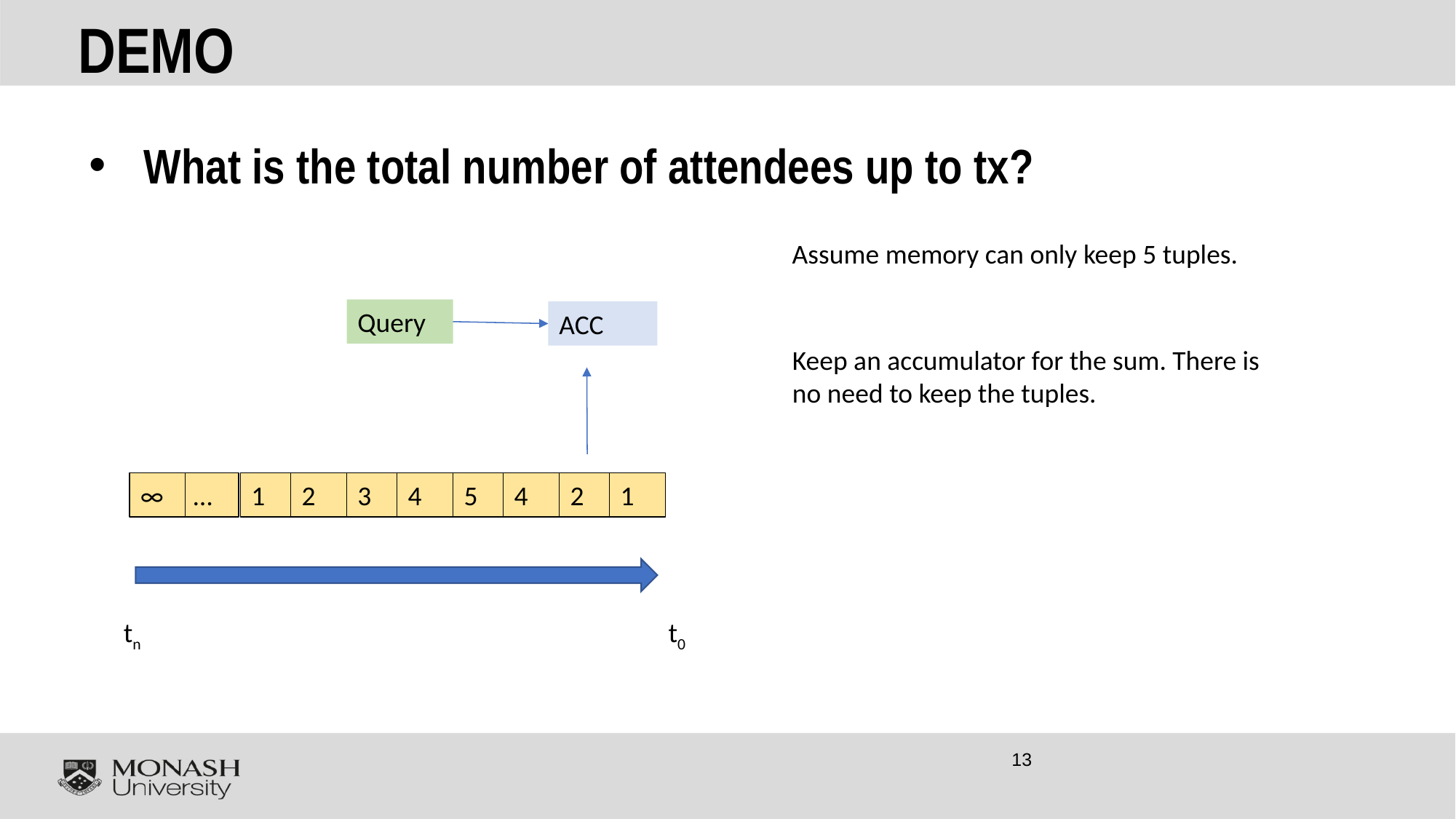

# DEMO
What is the total number of attendees up to tx?

Assume memory can only keep 5 tuples.
Query
ACC
∞
…
1
2
3
4
5
4
2
1

tn
t0
Keep an accumulator for the sum. There is no need to keep the tuples.
13